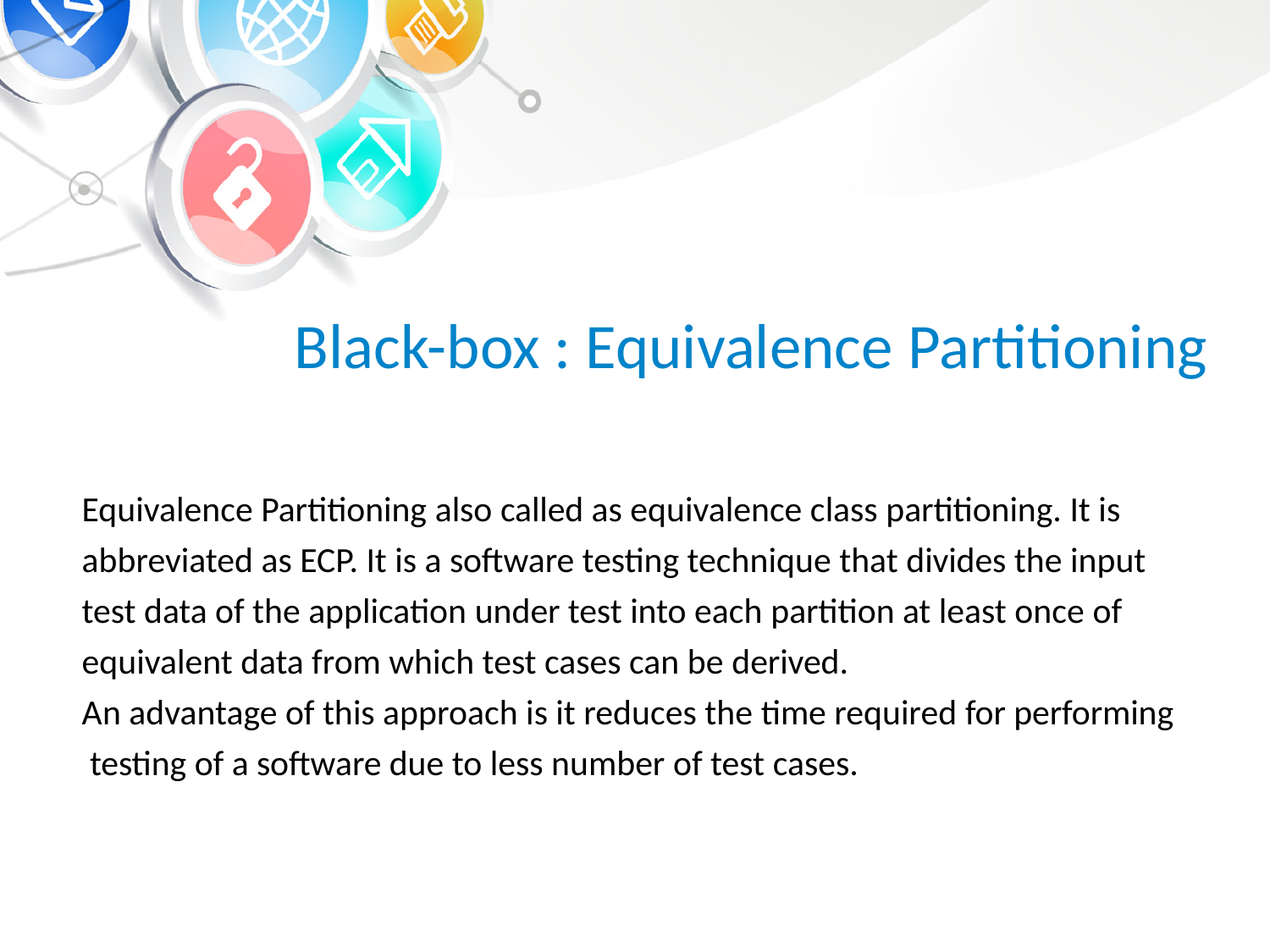

# Black-box : Equivalence Partitioning
Equivalence Partitioning also called as equivalence class partitioning. It is  abbreviated as ECP. It is a software testing technique that divides the input  test data of the application under test into each partition at least once of  equivalent data from which test cases can be derived.
An advantage of this approach is it reduces the time required for performing  testing of a software due to less number of test cases.